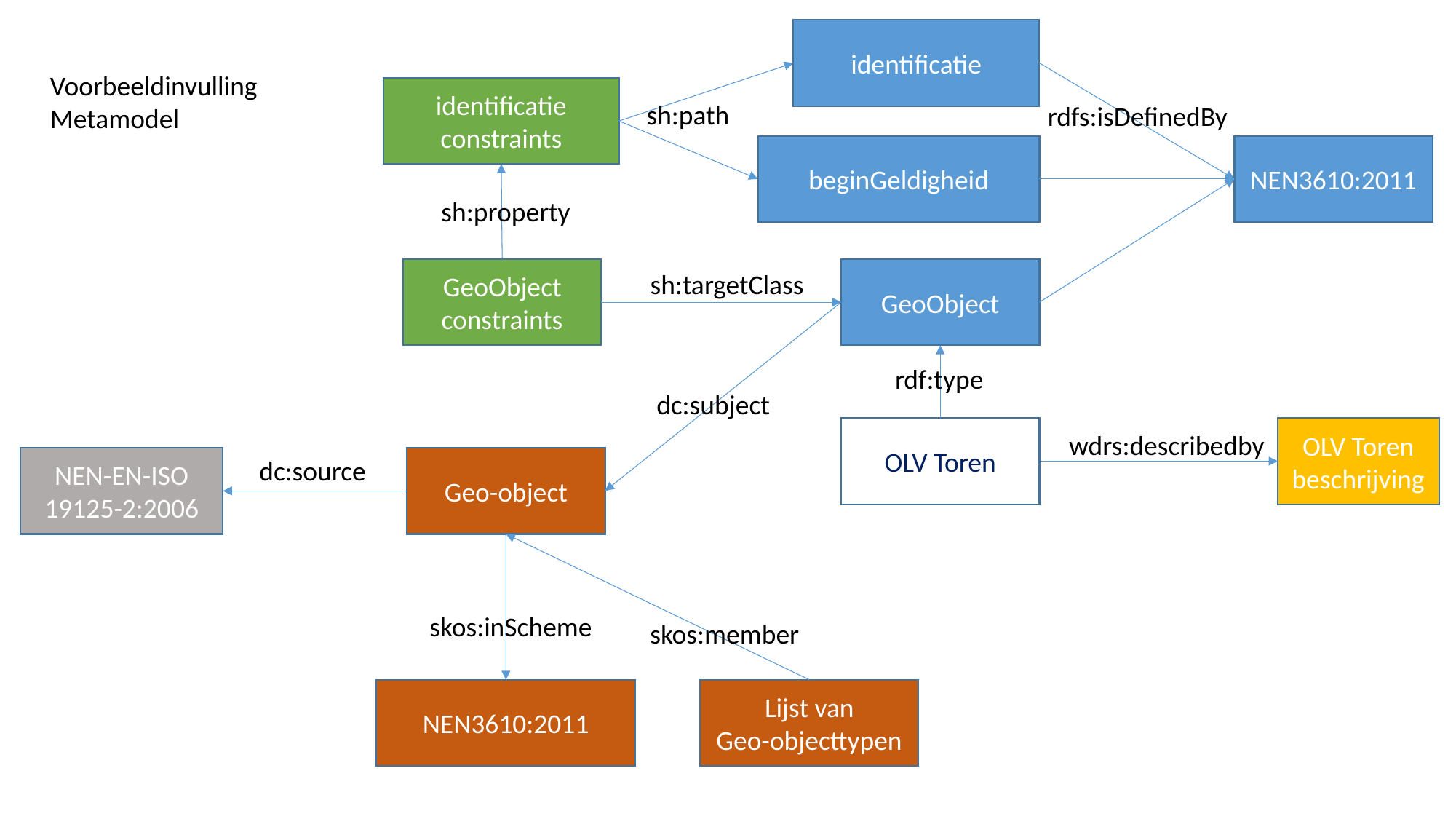

identificatie
Voorbeeldinvulling
Metamodel
identificatie
constraints
sh:path
rdfs:isDefinedBy
NEN3610:2011
beginGeldigheid
sh:property
GeoObject
constraints
GeoObject
sh:targetClass
rdf:type
dc:subject
OLV Toren
OLV Toren
beschrijving
wdrs:describedby
NEN-EN-ISO 19125-2:2006
dc:source
Geo-object
skos:inScheme
skos:member
NEN3610:2011
Lijst van
Geo-objecttypen